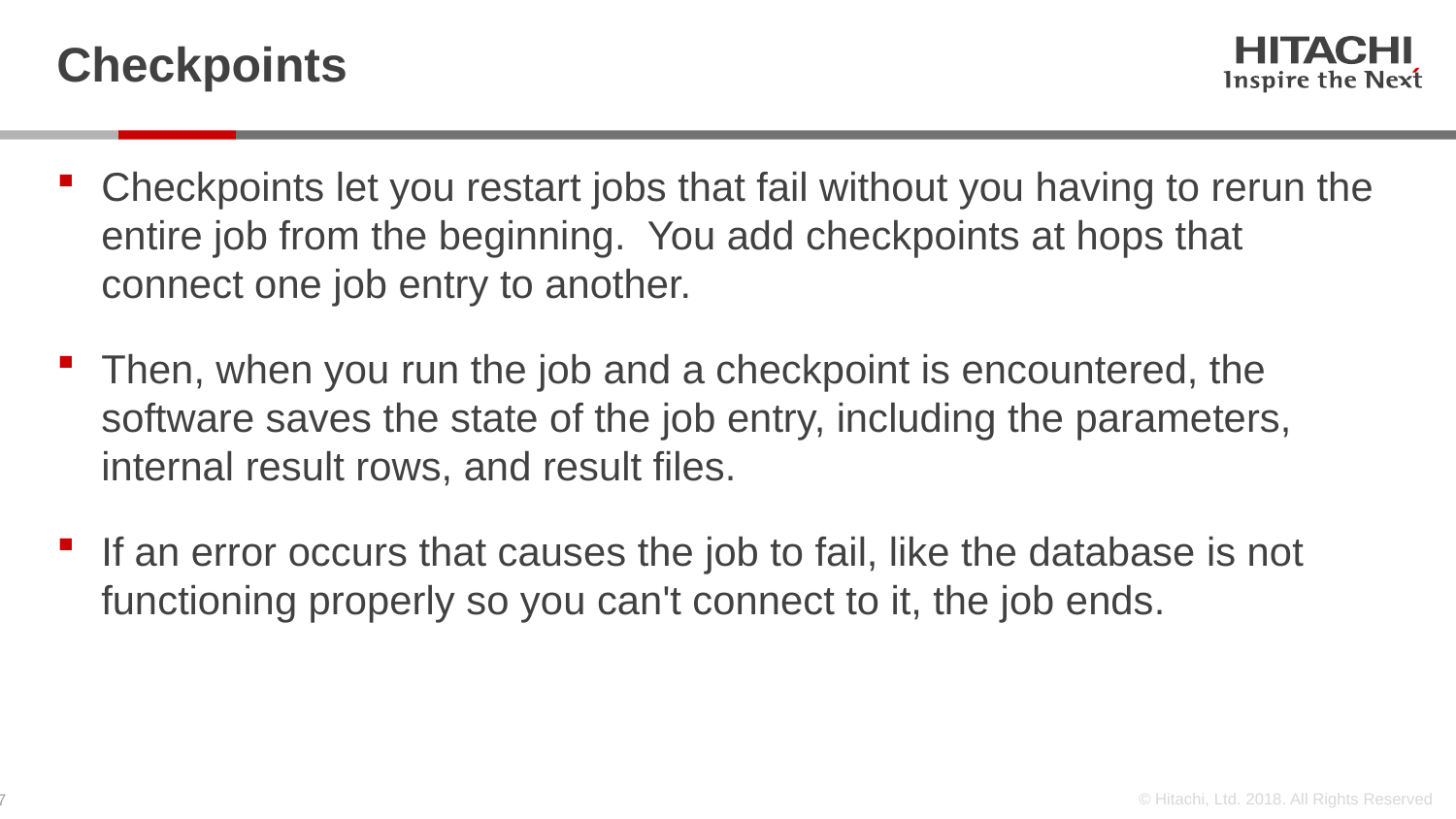

# Checkpoints
Checkpoints let you restart jobs that fail without you having to rerun the entire job from the beginning.  You add checkpoints at hops that connect one job entry to another.
Then, when you run the job and a checkpoint is encountered, the software saves the state of the job entry, including the parameters, internal result rows, and result files.
If an error occurs that causes the job to fail, like the database is not functioning properly so you can't connect to it, the job ends.